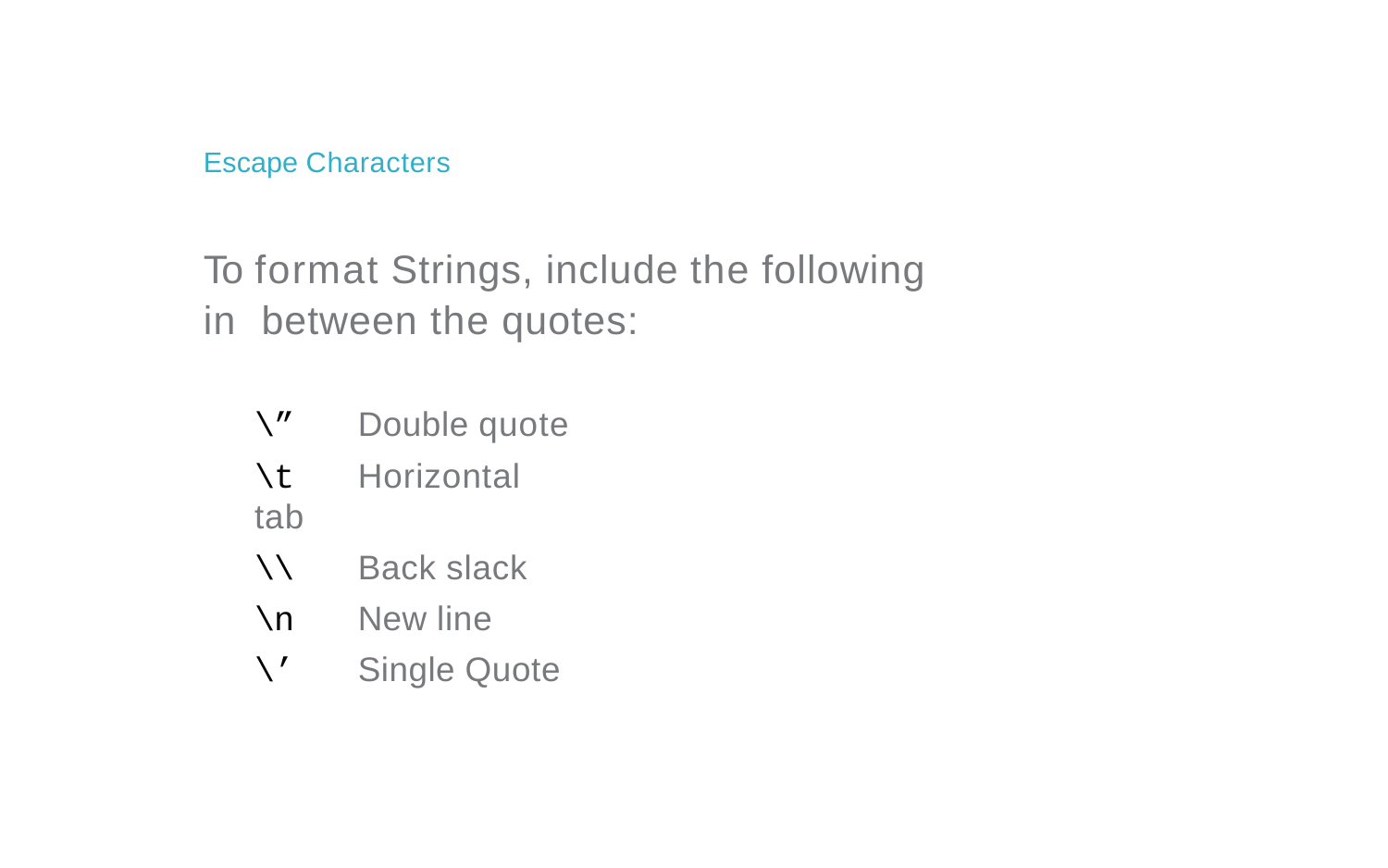

Escape Characters
# To format Strings, include the following in  between the quotes:
\”	Double quote
\t	Horizontal tab
\\	Back slack
\n	New line
\’	Single Quote